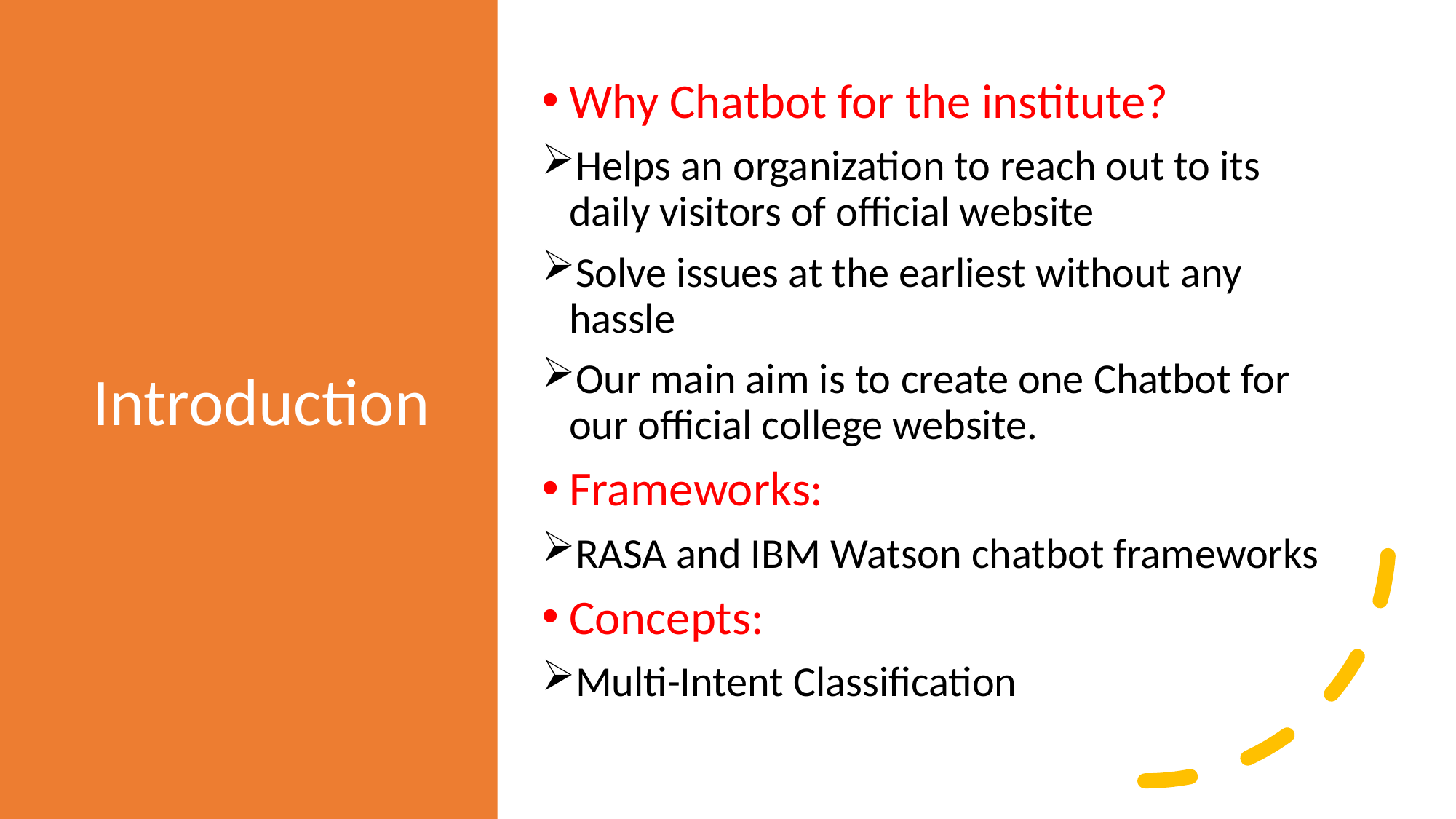

# Introduction
Why Chatbot for the institute?
Helps an organization to reach out to its daily visitors of official website
Solve issues at the earliest without any hassle
Our main aim is to create one Chatbot for our official college website.
Frameworks:
RASA and IBM Watson chatbot frameworks
Concepts:
Multi-Intent Classification